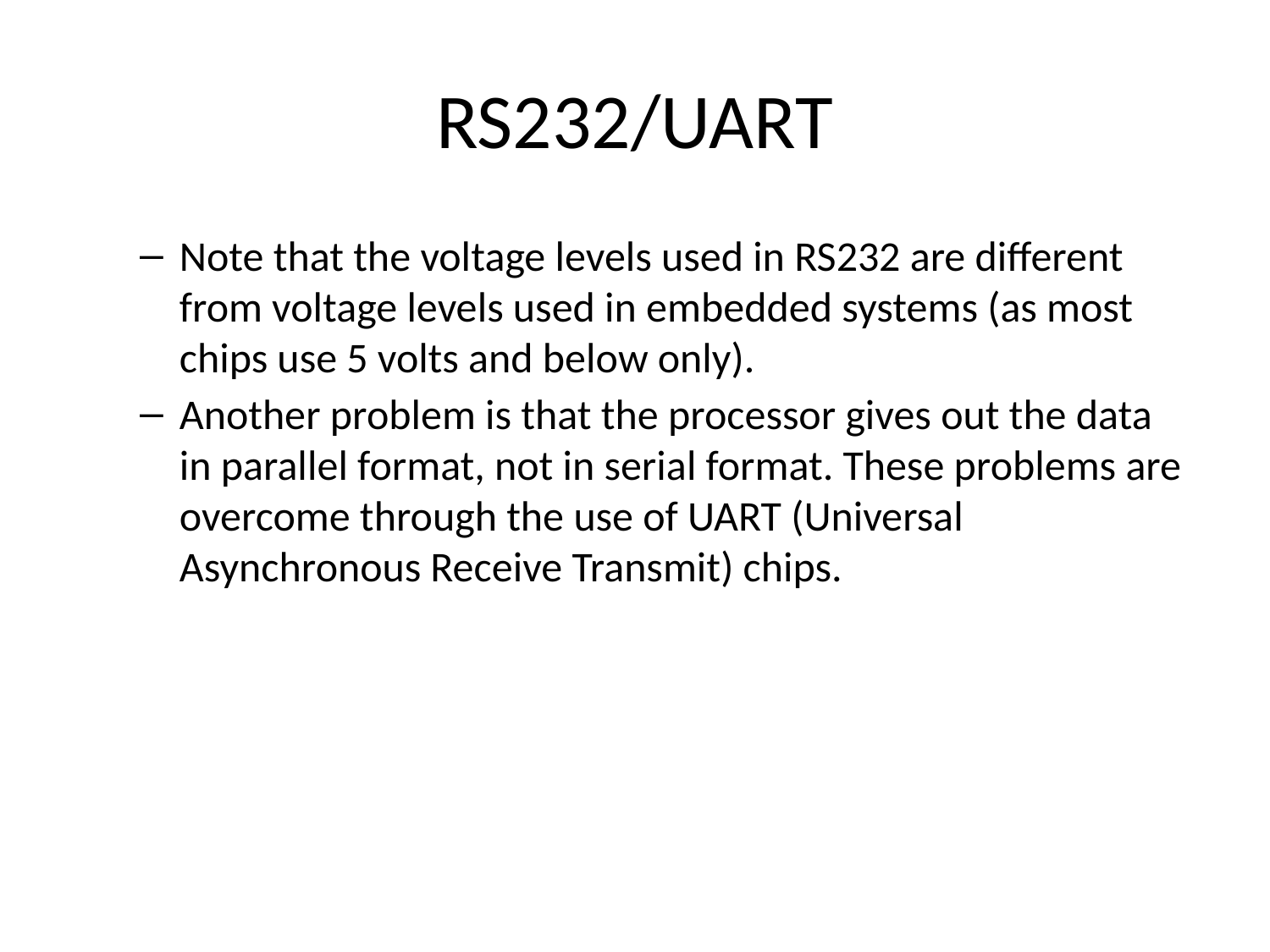

# RS232/UART
Note that the voltage levels used in RS232 are different from voltage levels used in embedded systems (as most chips use 5 volts and below only).
Another problem is that the processor gives out the data in parallel format, not in serial format. These problems are overcome through the use of UART (Universal Asynchronous Receive Transmit) chips.